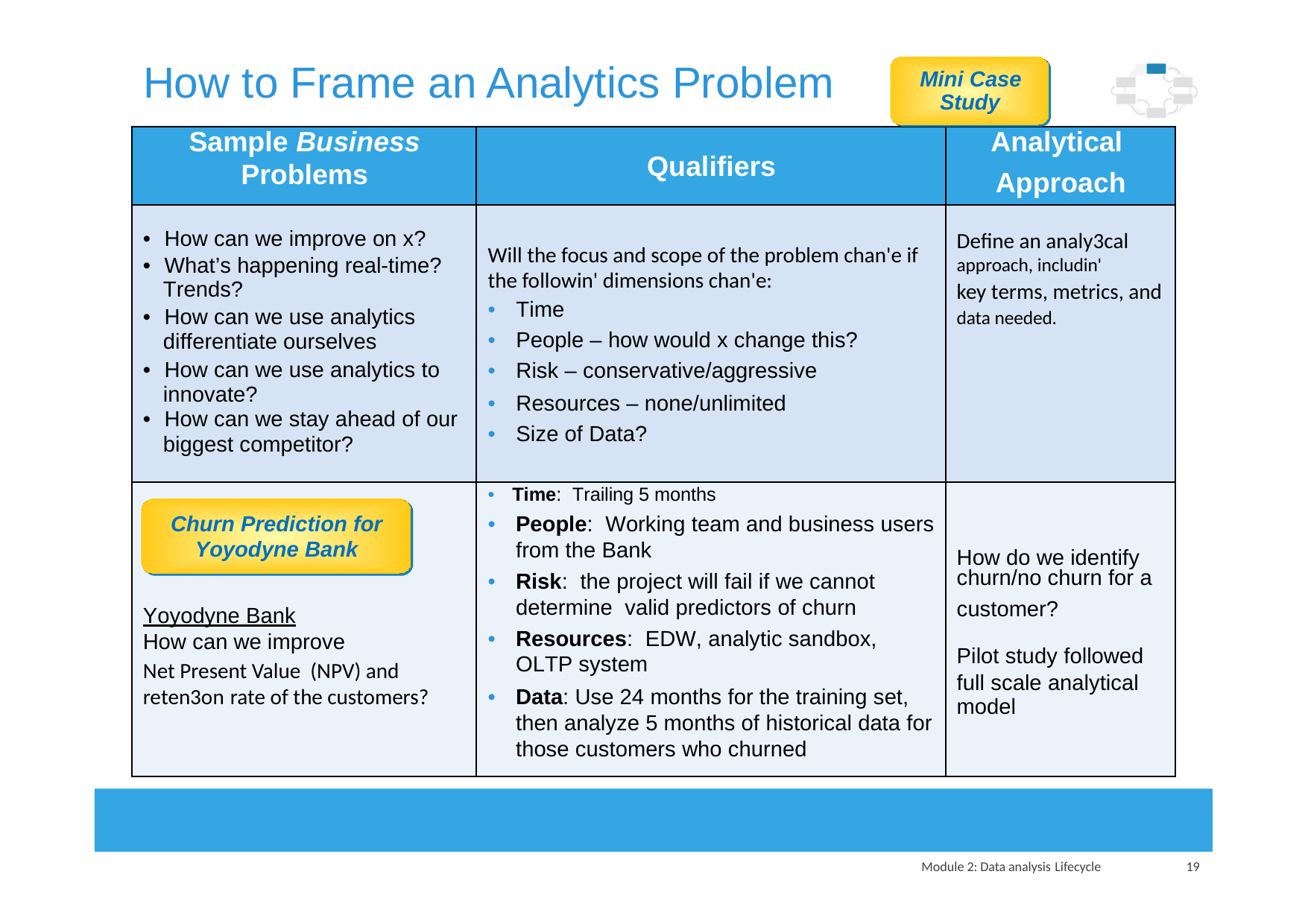

How
to
Frame
an
Analytics
Problem

Mini Case
Study

Sample Business
Problems

Qualifiers

Analytical
Approach

•  How can we improve on x?
•  What’s happening real-time?
Trends?
•  How can we use analytics differentiate ourselves
•  How can we use analytics to innovate?
•  How can we stay ahead of our biggest competitor?

Will the focus and scope of the problem chan'e if the followin' dimensions chan'e:
•   Time
•   People – how would x change this?
•   Risk – conservative/aggressive
•   Resources – none/unlimited
•   Size of Data?

Deﬁne an analy3cal
key terms, metrics, and
approach, includin'
data needed.

Churn Prediction for
Yoyodyne Bank
Yoyodyne Bank
How can we improve
Net Present Value  (NPV) and reten3on rate of the customers?
•   Time: Trailing 5 months
•	People:  Working team and business users from the Bank
•	Risk:  the project will fail if we cannot determine  valid predictors of churn
•	Resources:  EDW, analytic sandbox, OLTP system
•	Data: Use 24 months for the training set, then analyze 5 months of historical data for those customers who churned

How do we identify customer?
Pilot study followed
model

churn/no churn for a
full scale analytical

Module 2: Data analysis Lifecycle
19